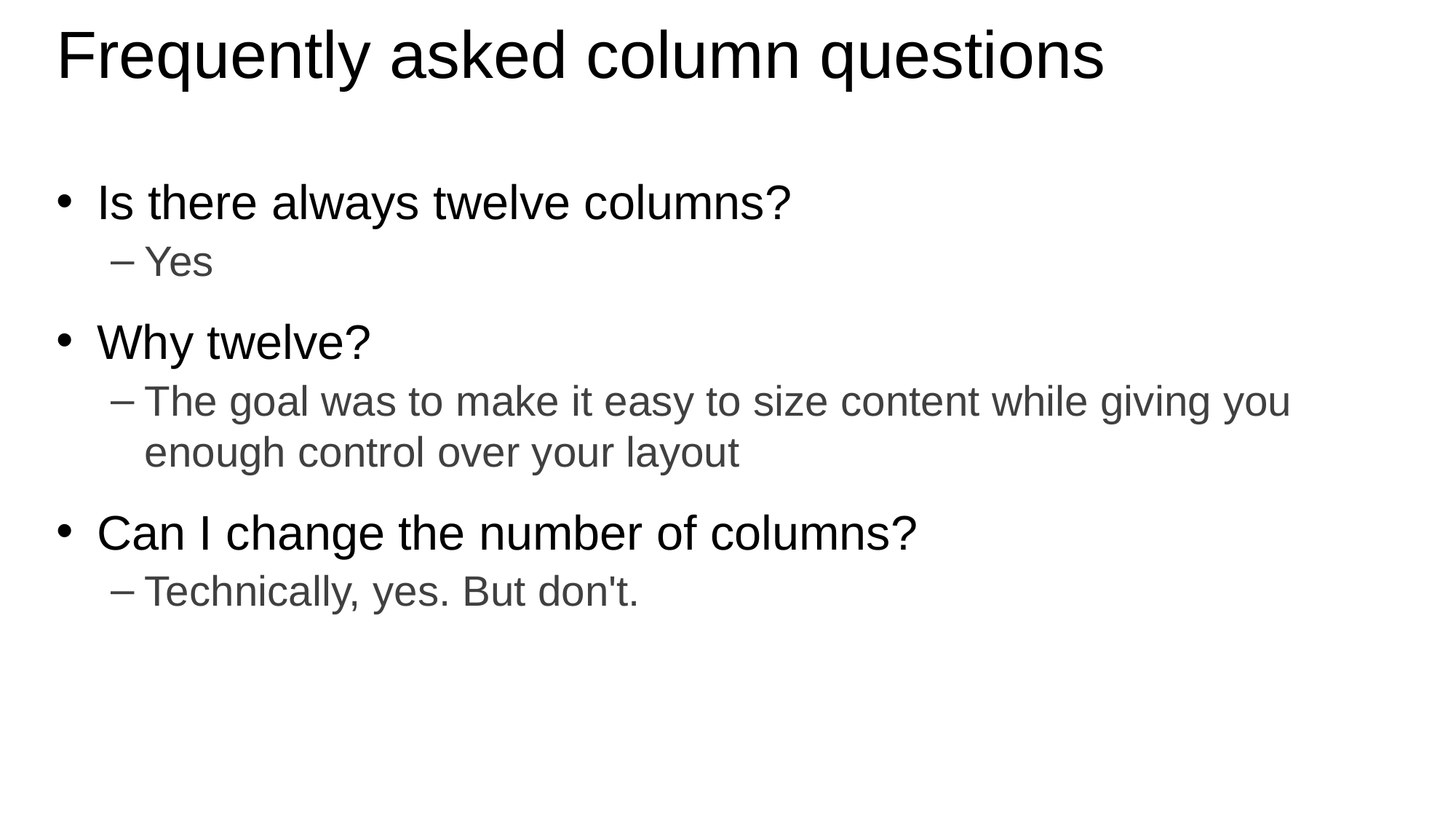

# Frequently asked column questions
Is there always twelve columns?
Yes
Why twelve?
The goal was to make it easy to size content while giving you enough control over your layout
Can I change the number of columns?
Technically, yes. But don't.